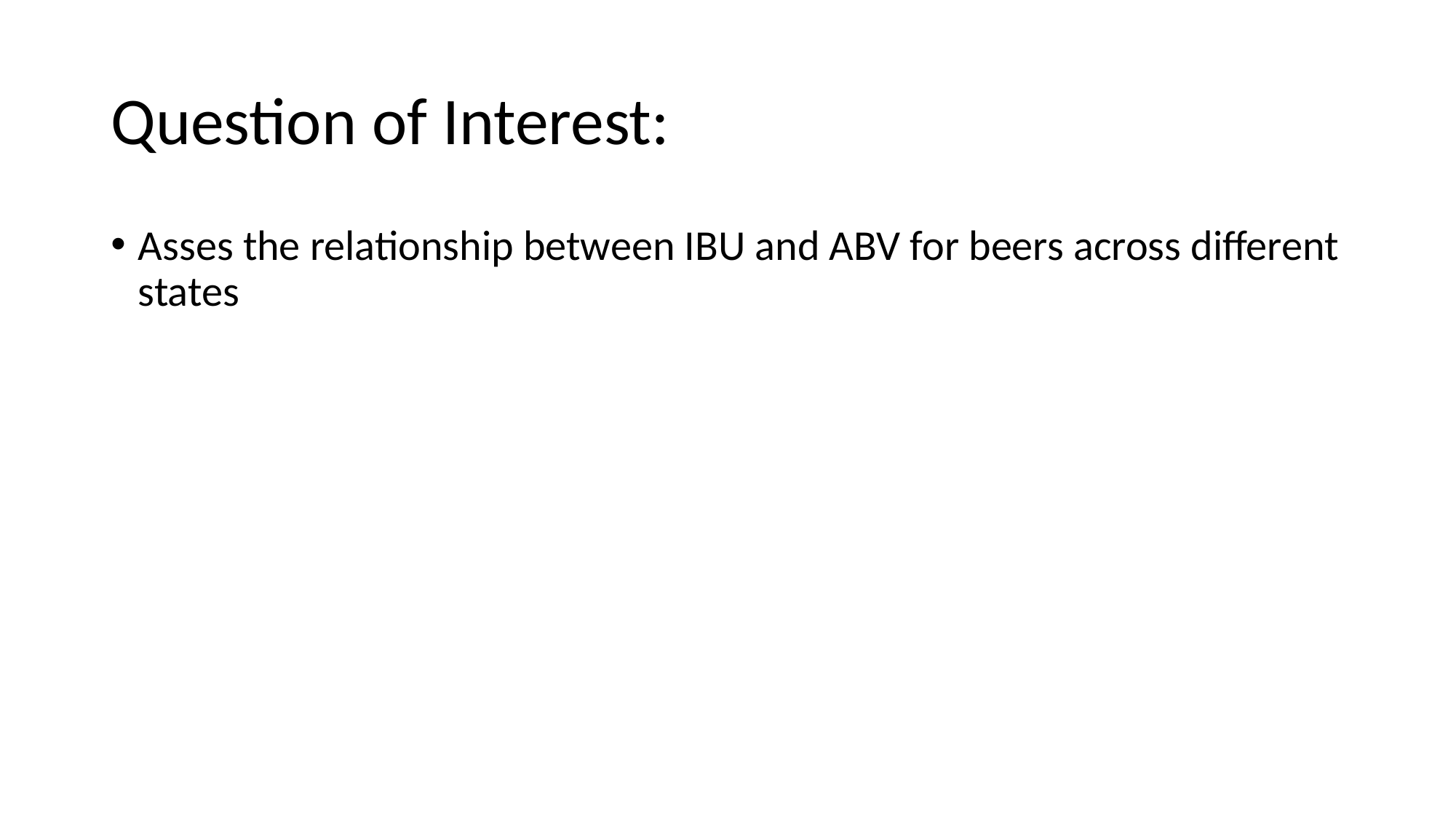

# Question of Interest:
Asses the relationship between IBU and ABV for beers across different states